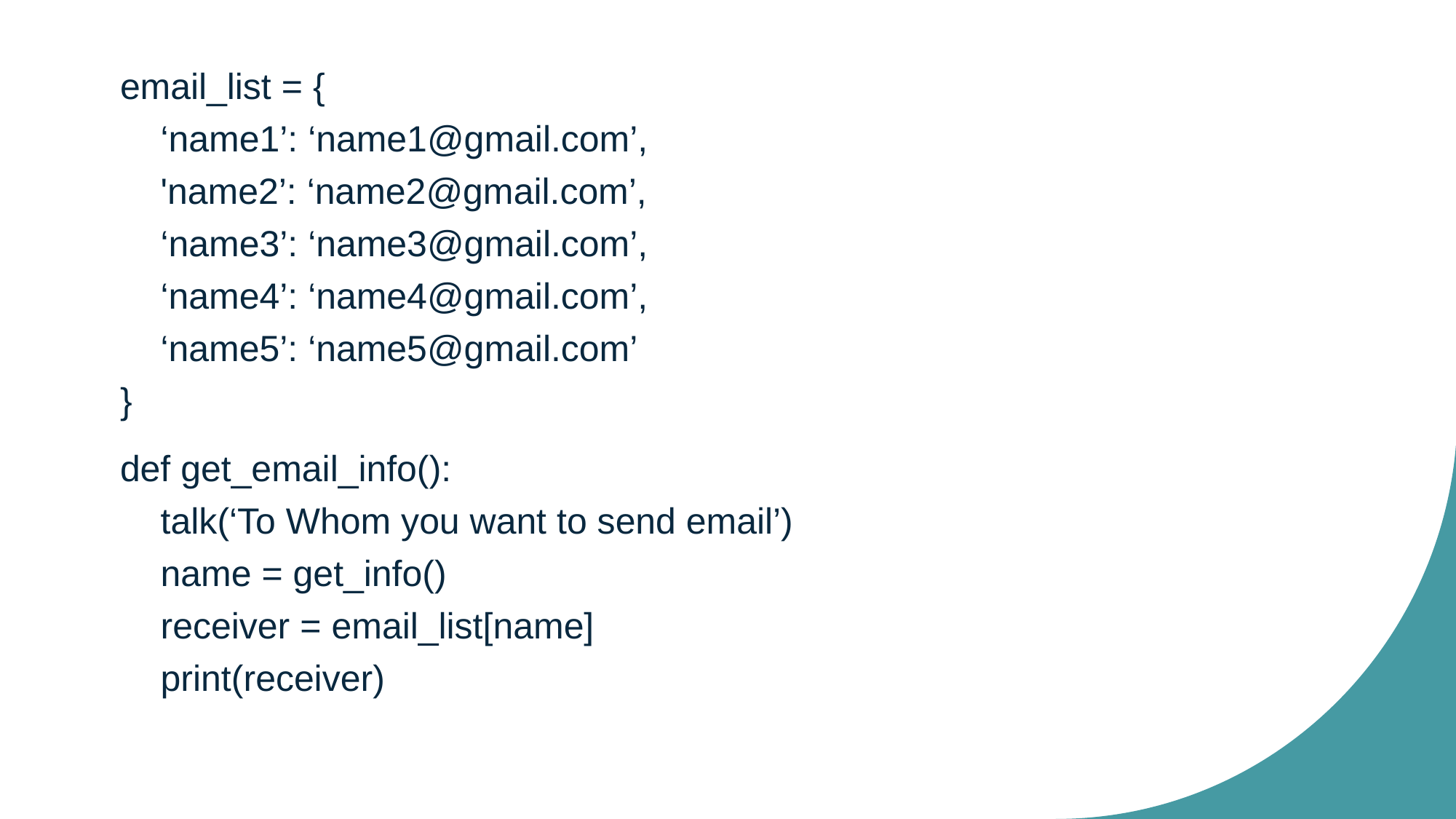

email_list = {
    ‘name1’: ‘name1@gmail.com’,
    'name2’: ‘name2@gmail.com’,
    ‘name3’: ‘name3@gmail.com’,
    ‘name4’: ‘name4@gmail.com’,
    ‘name5’: ‘name5@gmail.com’
}
def get_email_info():
    talk(‘To Whom you want to send email’)
    name = get_info()
    receiver = email_list[name]
    print(receiver)